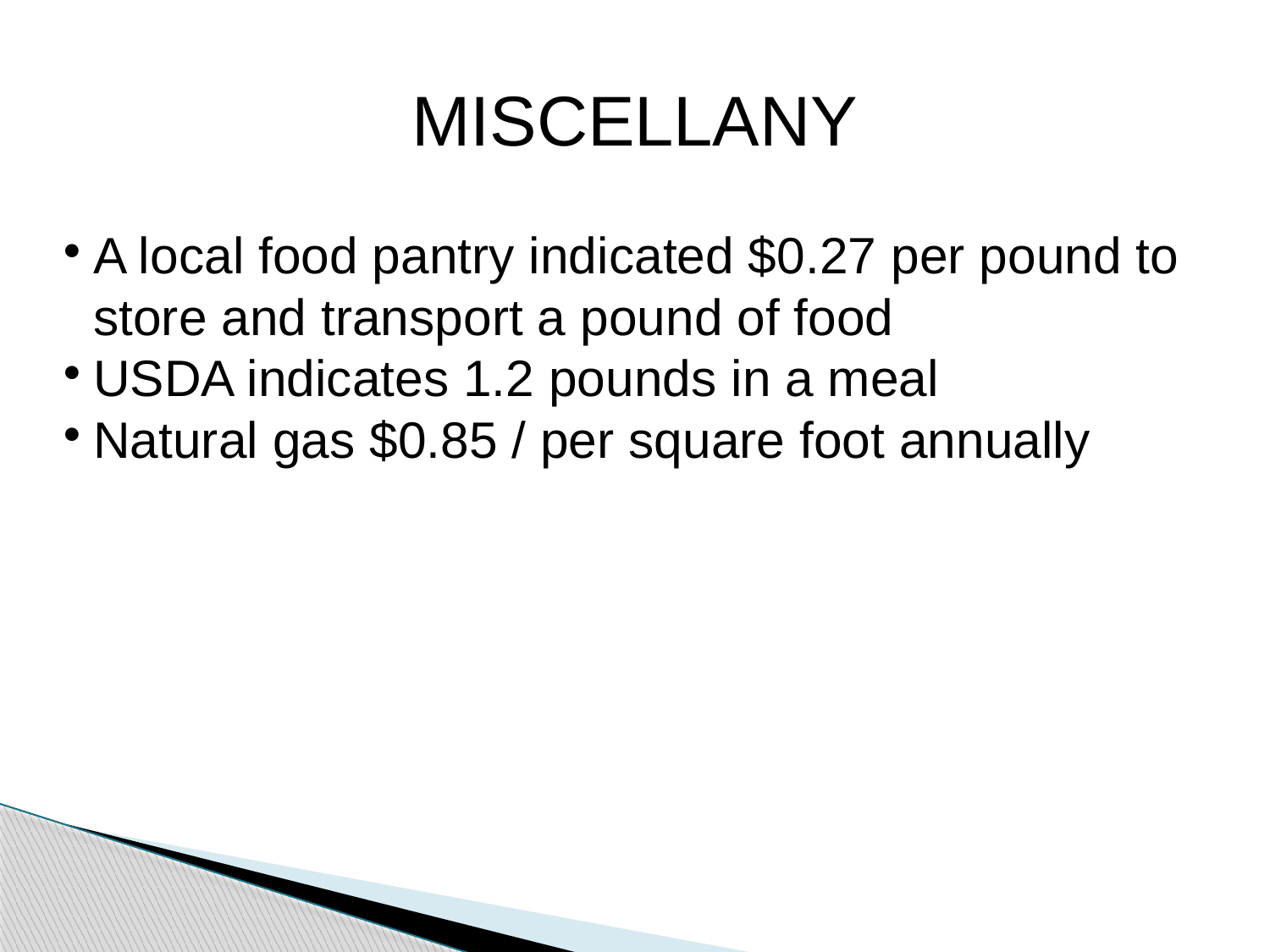

MISCELLANY
A local food pantry indicated $0.27 per pound to store and transport a pound of food
USDA indicates 1.2 pounds in a meal
Natural gas $0.85 / per square foot annually